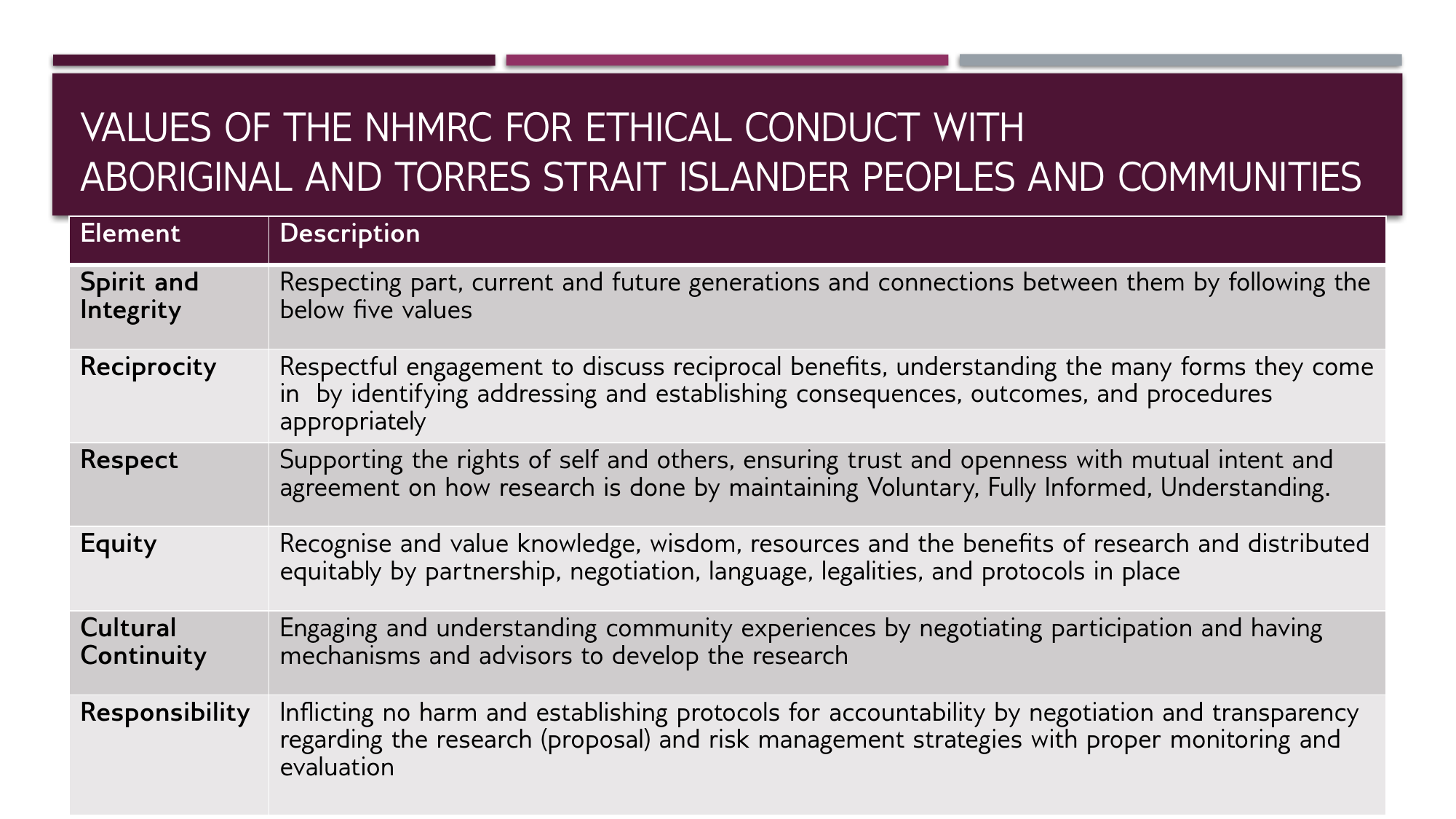

# Values of the NHMRC for ethical conduct with Aboriginal and Torres Strait Islander peoples and communities
| Element | Description |
| --- | --- |
| Spirit and Integrity | Respecting part, current and future generations and connections between them by following the below five values |
| Reciprocity | Respectful engagement to discuss reciprocal benefits, understanding the many forms they come in by identifying addressing and establishing consequences, outcomes, and procedures appropriately |
| Respect | Supporting the rights of self and others, ensuring trust and openness with mutual intent and agreement on how research is done by maintaining Voluntary, Fully Informed, Understanding. |
| Equity | Recognise and value knowledge, wisdom, resources and the benefits of research and distributed equitably by partnership, negotiation, language, legalities, and protocols in place |
| Cultural Continuity | Engaging and understanding community experiences by negotiating participation and having mechanisms and advisors to develop the research |
| Responsibility | Inflicting no harm and establishing protocols for accountability by negotiation and transparency regarding the research (proposal) and risk management strategies with proper monitoring and evaluation |